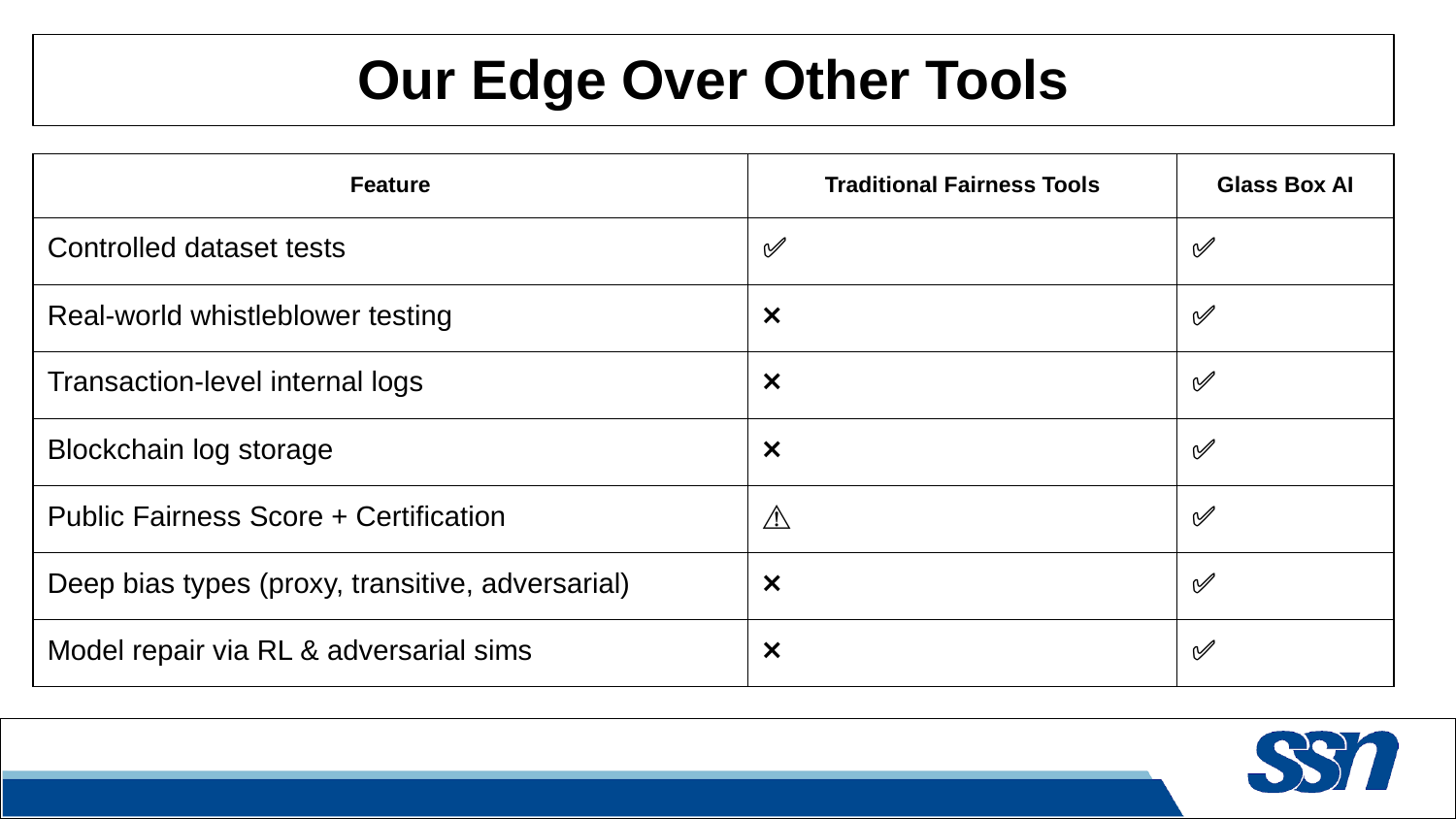

# Our Edge Over Other Tools
| Feature | Traditional Fairness Tools | Glass Box AI |
| --- | --- | --- |
| Controlled dataset tests | ✅ | ✅ |
| Real-world whistleblower testing | ❌ | ✅ |
| Transaction-level internal logs | ❌ | ✅ |
| Blockchain log storage | ❌ | ✅ |
| Public Fairness Score + Certification | ⚠️ | ✅ |
| Deep bias types (proxy, transitive, adversarial) | ❌ | ✅ |
| Model repair via RL & adversarial sims | ❌ | ✅ |